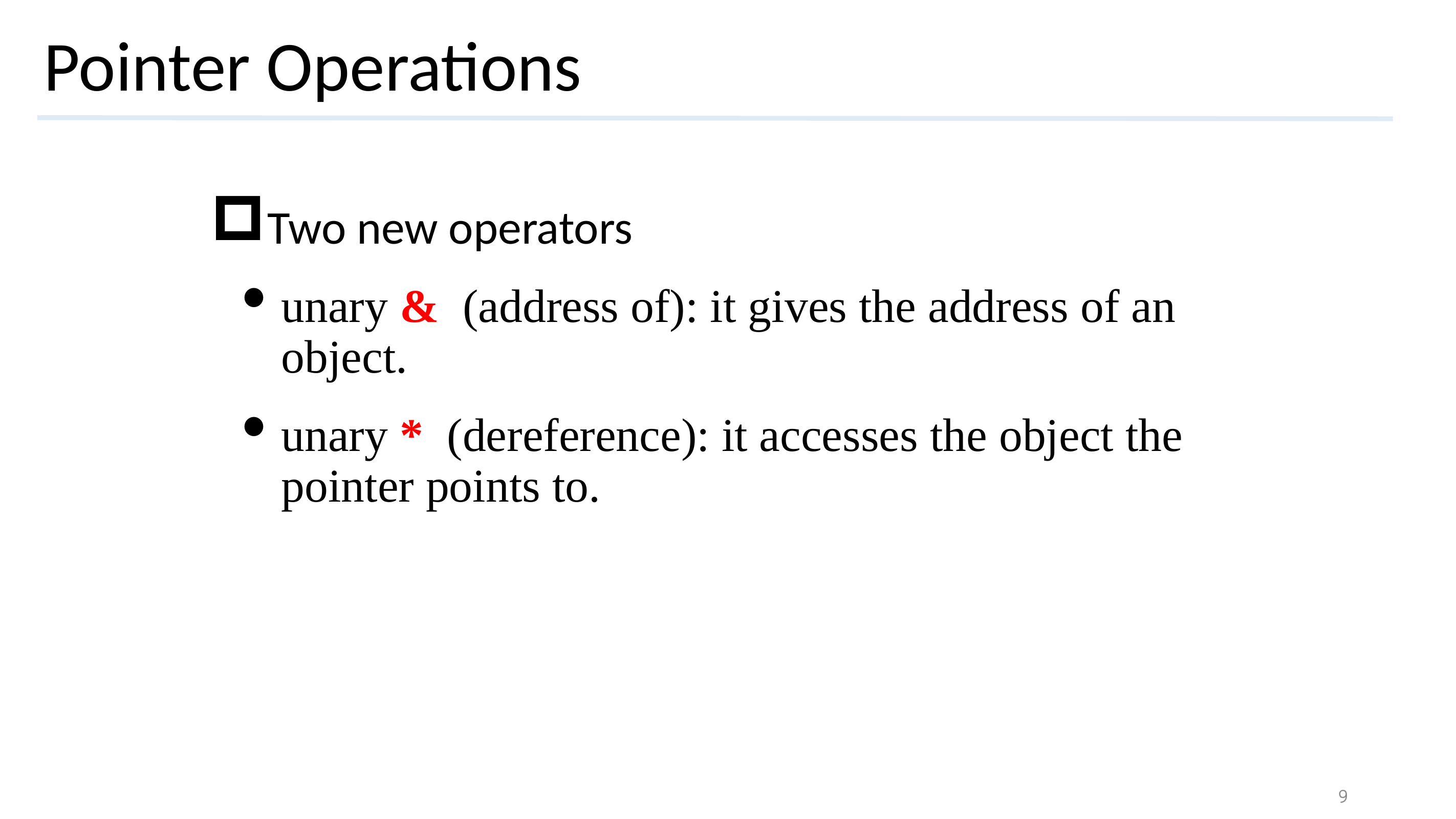

# Pointer Operations
Two new operators
unary &  (address of): it gives the address of an object.
unary *  (dereference): it accesses the object the pointer points to.

9